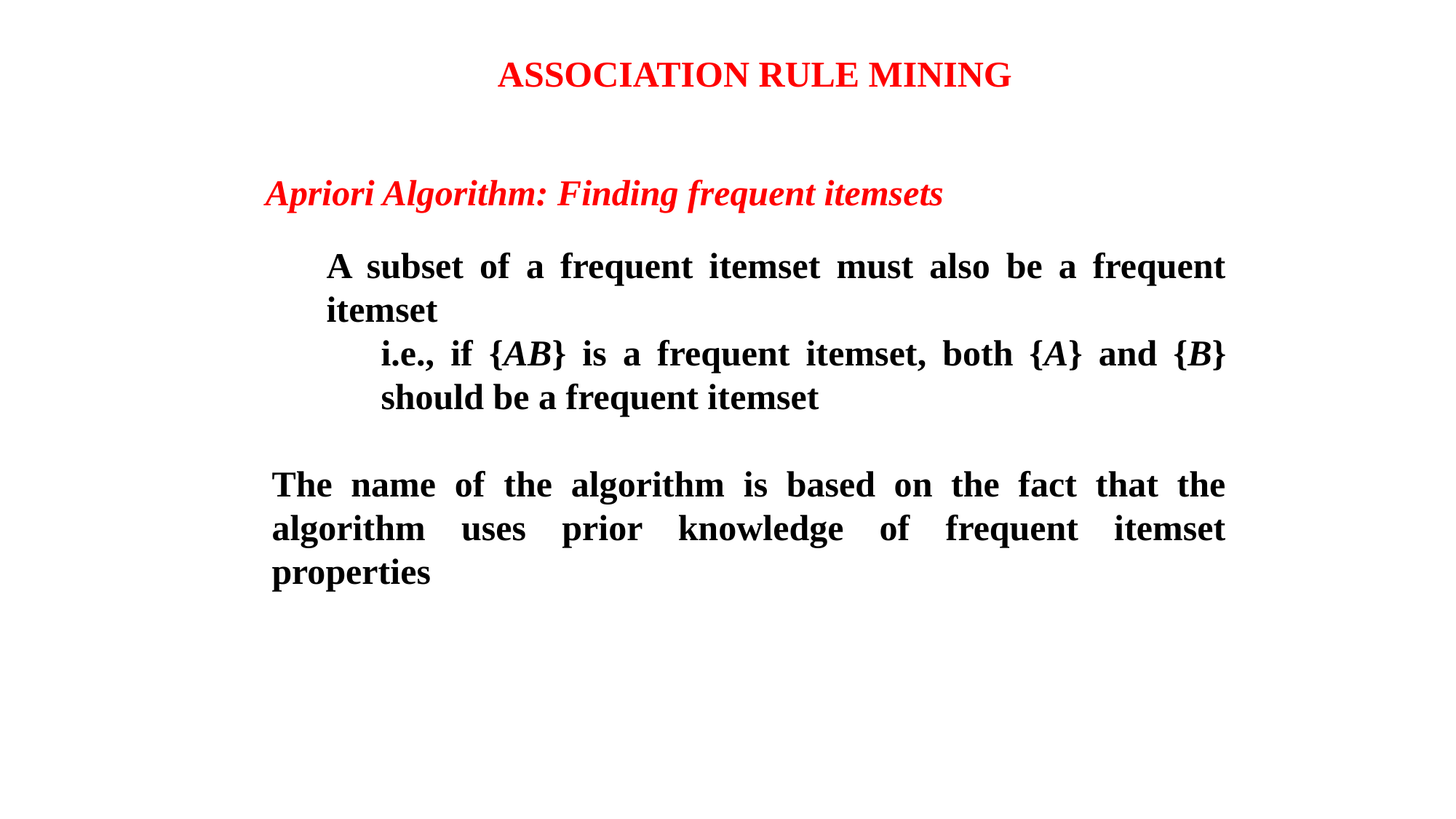

ASSOCIATION RULE MINING
Apriori Algorithm: Finding frequent itemsets
A subset of a frequent itemset must also be a frequent itemset
i.e., if {AB} is a frequent itemset, both {A} and {B} should be a frequent itemset

The name of the algorithm is based on the fact that the algorithm uses prior knowledge of frequent itemset properties